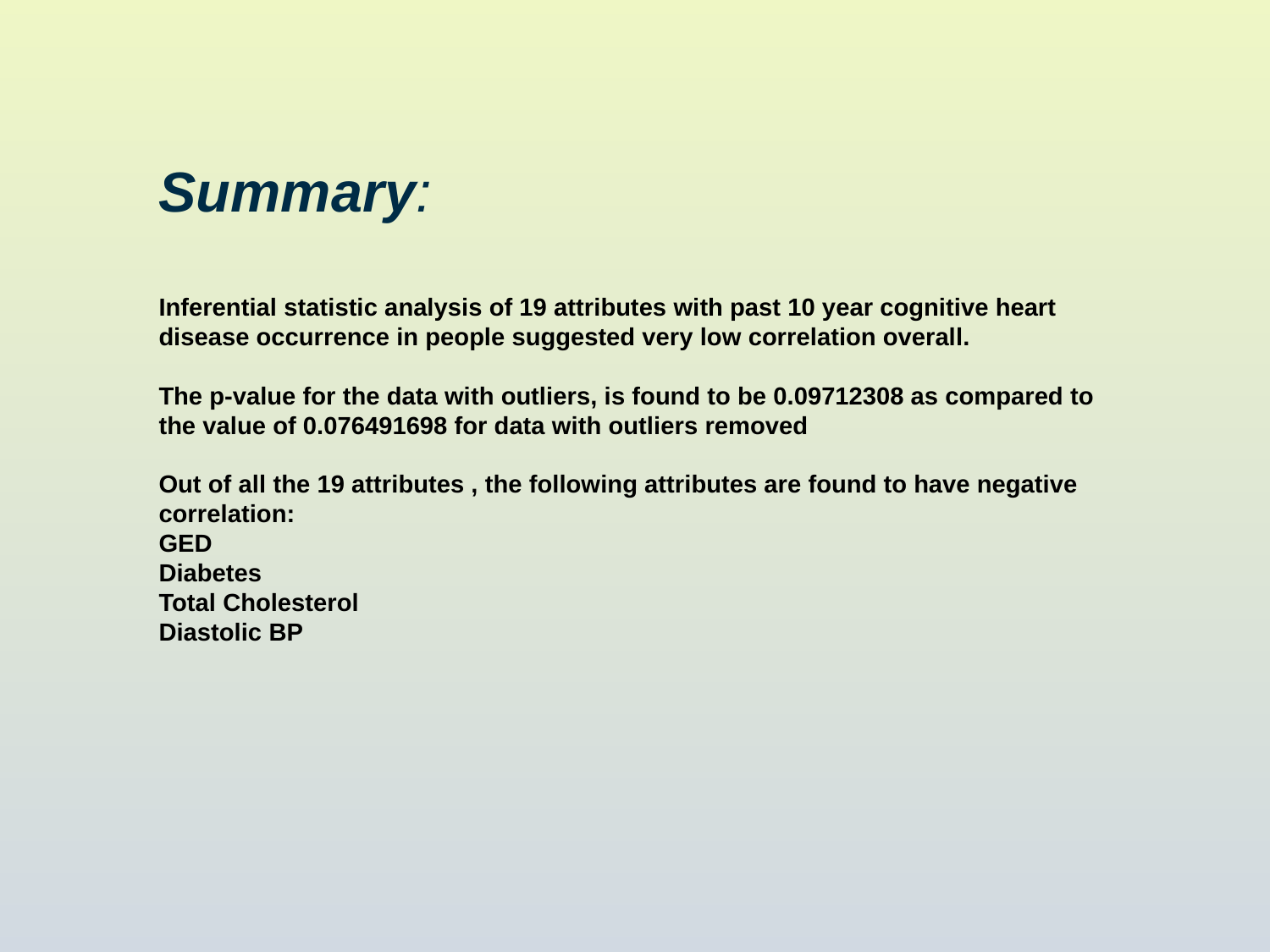

# Summary: Inferential statistic analysis of 19 attributes with past 10 year cognitive heart disease occurrence in people suggested very low correlation overall. The p-value for the data with outliers, is found to be 0.09712308 as compared to the value of 0.076491698 for data with outliers removed Out of all the 19 attributes , the following attributes are found to have negative correlation: GED Diabetes Total Cholesterol Diastolic BP